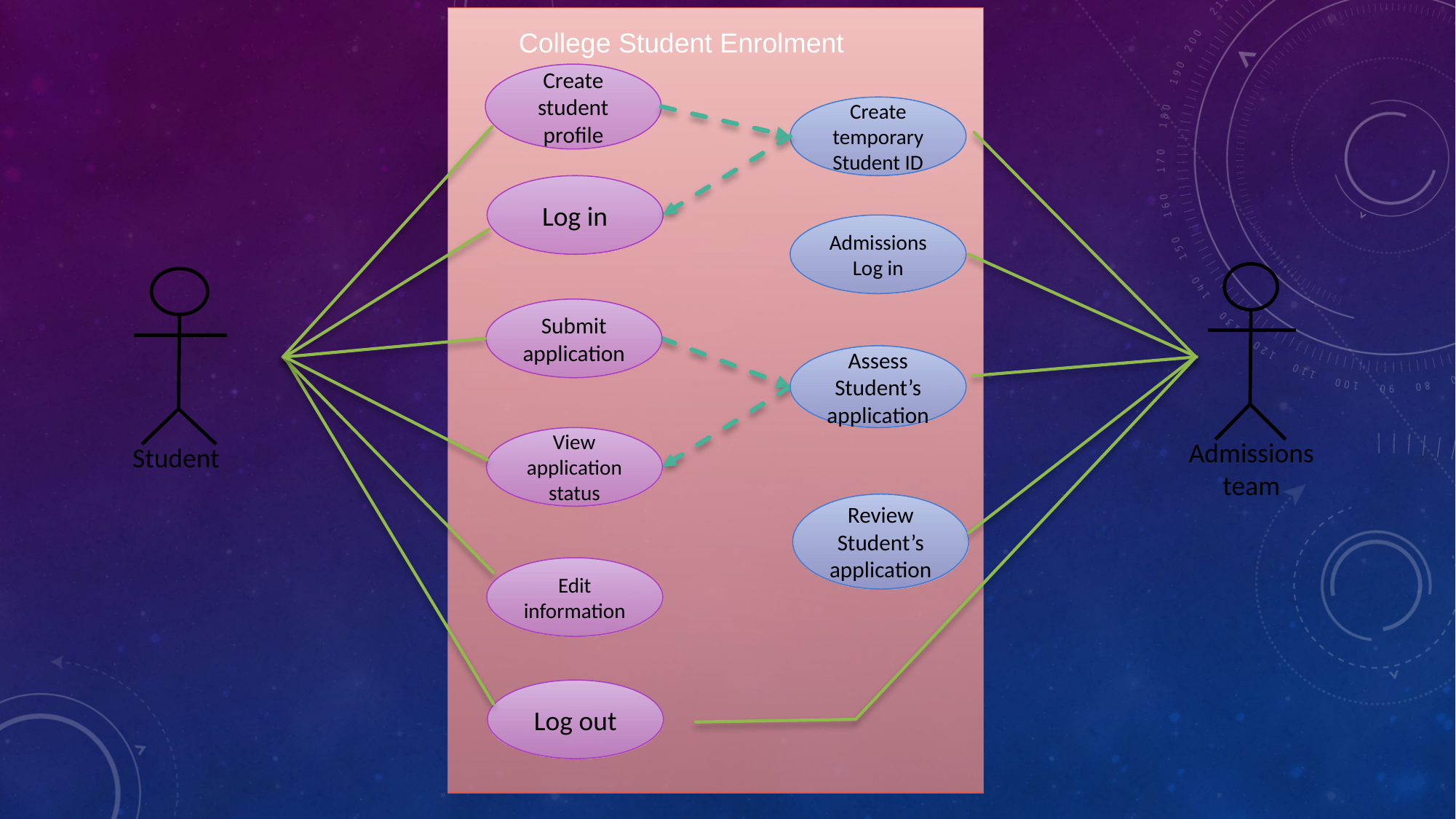

College Student Enrolment
Create student profile
Log in
Submit application
View application status
Edit information
Log out
Create temporary Student ID
Admissions Log in
Assess Student’s application
Review Student’s application

Admissions team

Student